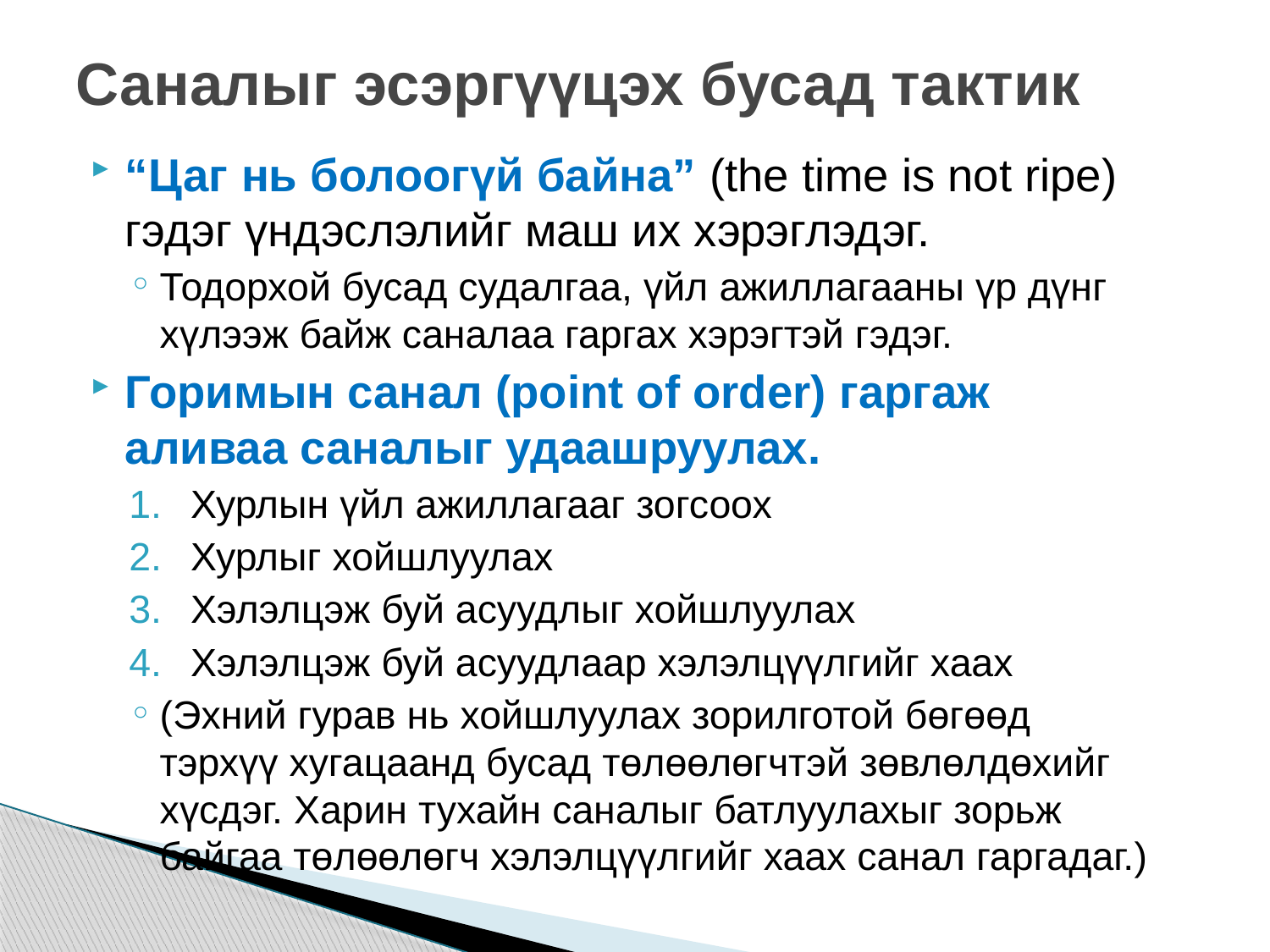

# Саналыг эсэргүүцэх бусад тактик
“Цаг нь болоогүй байна” (the time is not ripe) гэдэг үндэслэлийг маш их хэрэглэдэг.
Тодорхой бусад судалгаа, үйл ажиллагааны үр дүнг хүлээж байж саналаа гаргах хэрэгтэй гэдэг.
Горимын санал (point of order) гаргаж аливаа саналыг удаашруулах.
Хурлын үйл ажиллагааг зогсоох
Хурлыг хойшлуулах
Хэлэлцэж буй асуудлыг хойшлуулах
Хэлэлцэж буй асуудлаар хэлэлцүүлгийг хаах
(Эхний гурав нь хойшлуулах зорилготой бөгөөд тэрхүү хугацаанд бусад төлөөлөгчтэй зөвлөлдөхийг хүсдэг. Харин тухайн саналыг батлуулахыг зорьж байгаа төлөөлөгч хэлэлцүүлгийг хаах санал гаргадаг.)